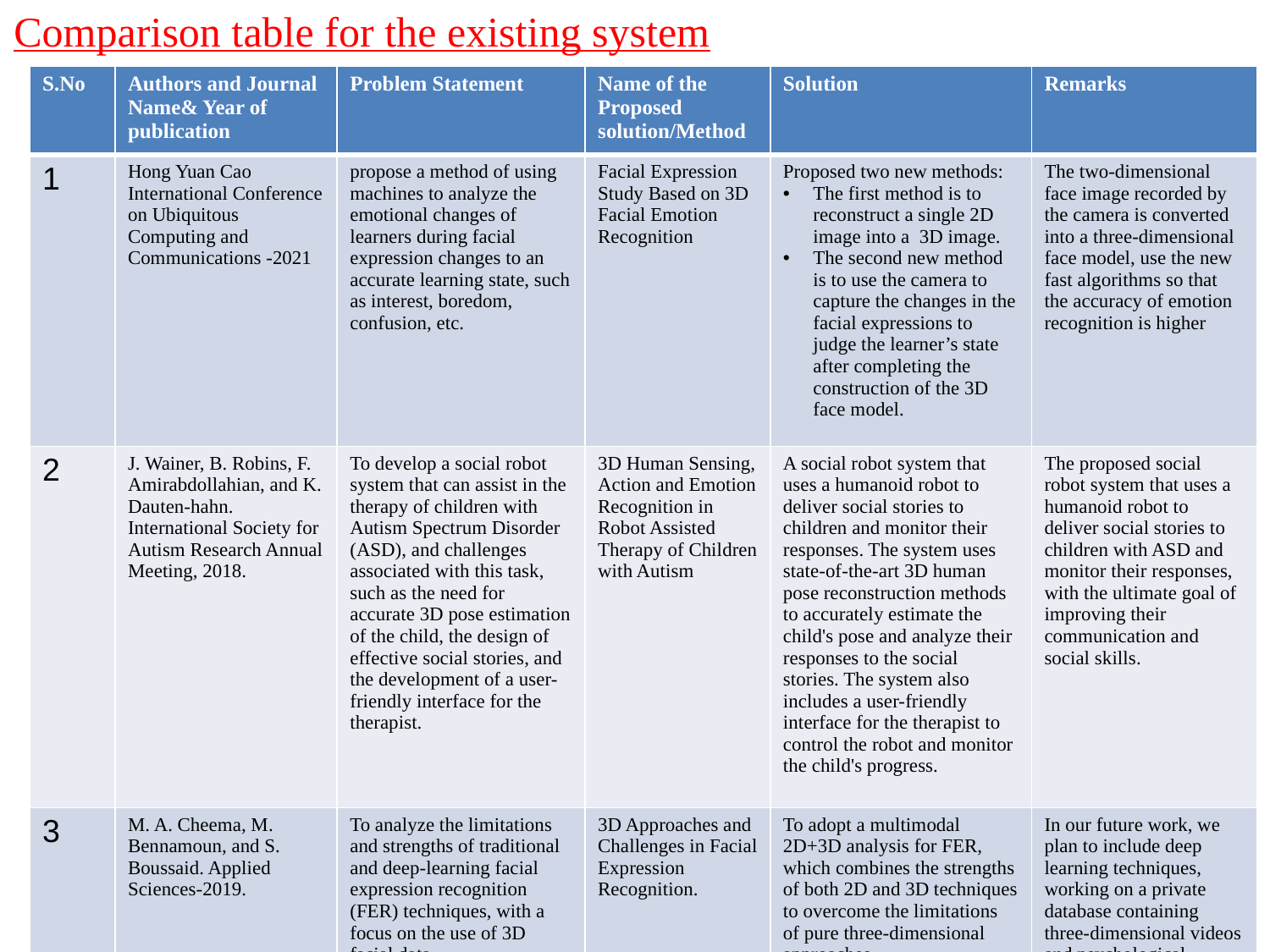

Comparison table for the existing system
| S.No | Authors and Journal Name& Year of publication | Problem Statement | Name of the Proposed solution/Method | Solution | Remarks |
| --- | --- | --- | --- | --- | --- |
| 1 | Hong Yuan Cao International Conference on Ubiquitous Computing and Communications -2021 | propose a method of using machines to analyze the emotional changes of learners during facial expression changes to an accurate learning state, such as interest, boredom, confusion, etc. | Facial Expression Study Based on 3D Facial Emotion Recognition | Proposed two new methods: The first method is to reconstruct a single 2D image into a 3D image. The second new method is to use the camera to capture the changes in the facial expressions to judge the learner’s state after completing the construction of the 3D face model. | The two-dimensional face image recorded by the camera is converted into a three-dimensional face model, use the new fast algorithms so that the accuracy of emotion recognition is higher |
| 2 | J. Wainer, B. Robins, F. Amirabdollahian, and K. Dauten-hahn. International Society for Autism Research Annual Meeting, 2018. | To develop a social robot system that can assist in the therapy of children with Autism Spectrum Disorder (ASD), and challenges associated with this task, such as the need for accurate 3D pose estimation of the child, the design of effective social stories, and the development of a user-friendly interface for the therapist. | 3D Human Sensing, Action and Emotion Recognition in Robot Assisted Therapy of Children with Autism | A social robot system that uses a humanoid robot to deliver social stories to children and monitor their responses. The system uses state-of-the-art 3D human pose reconstruction methods to accurately estimate the child's pose and analyze their responses to the social stories. The system also includes a user-friendly interface for the therapist to control the robot and monitor the child's progress. | The proposed social robot system that uses a humanoid robot to deliver social stories to children with ASD and monitor their responses, with the ultimate goal of improving their communication and social skills. |
| 3 | M. A. Cheema, M. Bennamoun, and S. Boussaid. Applied Sciences-2019. | To analyze the limitations and strengths of traditional and deep-learning facial expression recognition (FER) techniques, with a focus on the use of 3D facial data. | 3D Approaches and Challenges in Facial Expression Recognition. | To adopt a multimodal 2D+3D analysis for FER, which combines the strengths of both 2D and 3D techniques to overcome the limitations of pure three-dimensional approaches. | In our future work, we plan to include deep learning techniques, working on a private database containing three-dimensional videos and psychological validation of labeled emotions, to perform emotion recognition in the wild |
| 4 | Sung-Woo Byun and Seok-Pil Lee. Multimedia Tools and Applications-2021. | The challenge of combining speech signals and image data to recognize human emotions accurately. While people generally perceive emotions based on speech and facial expressions, | Human emotion recognition based on the weighted integration method using image sequences and acoustic features. | To recognize emotions by synchronizing speech signals and image sequences and three deep networks to process the image sequences and speech signals separately. | When we use other data sets we can get more accuracy. |